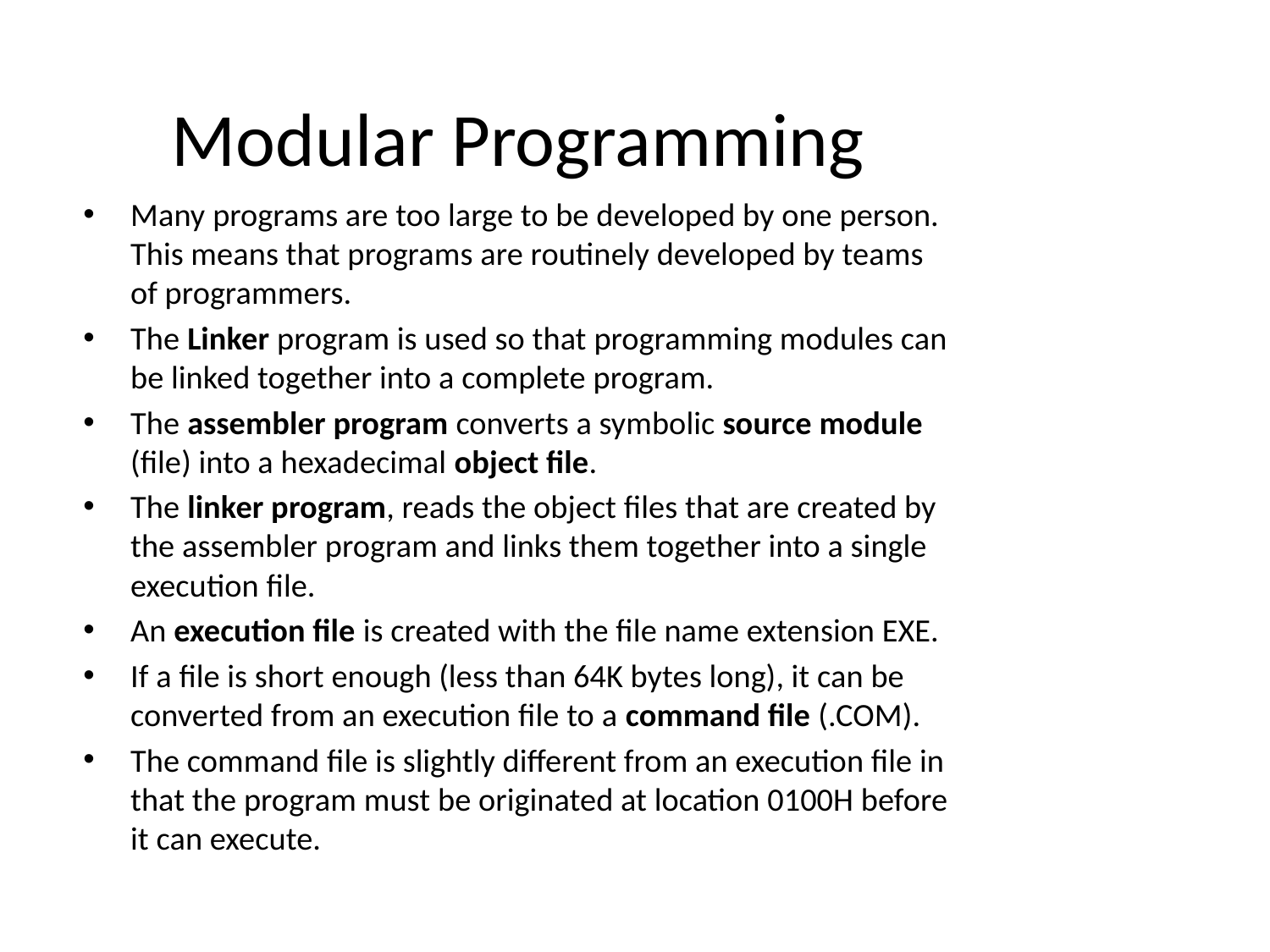

# Modular Programming
Many programs are too large to be developed by one person. This means that programs are routinely developed by teams of programmers.
The Linker program is used so that programming modules can be linked together into a complete program.
The assembler program converts a symbolic source module (file) into a hexadecimal object file.
The linker program, reads the object files that are created by the assembler program and links them together into a single execution file.
An execution file is created with the file name extension EXE.
If a file is short enough (less than 64K bytes long), it can be converted from an execution file to a command file (.COM).
The command file is slightly different from an execution file in that the program must be originated at location 0100H before it can execute.